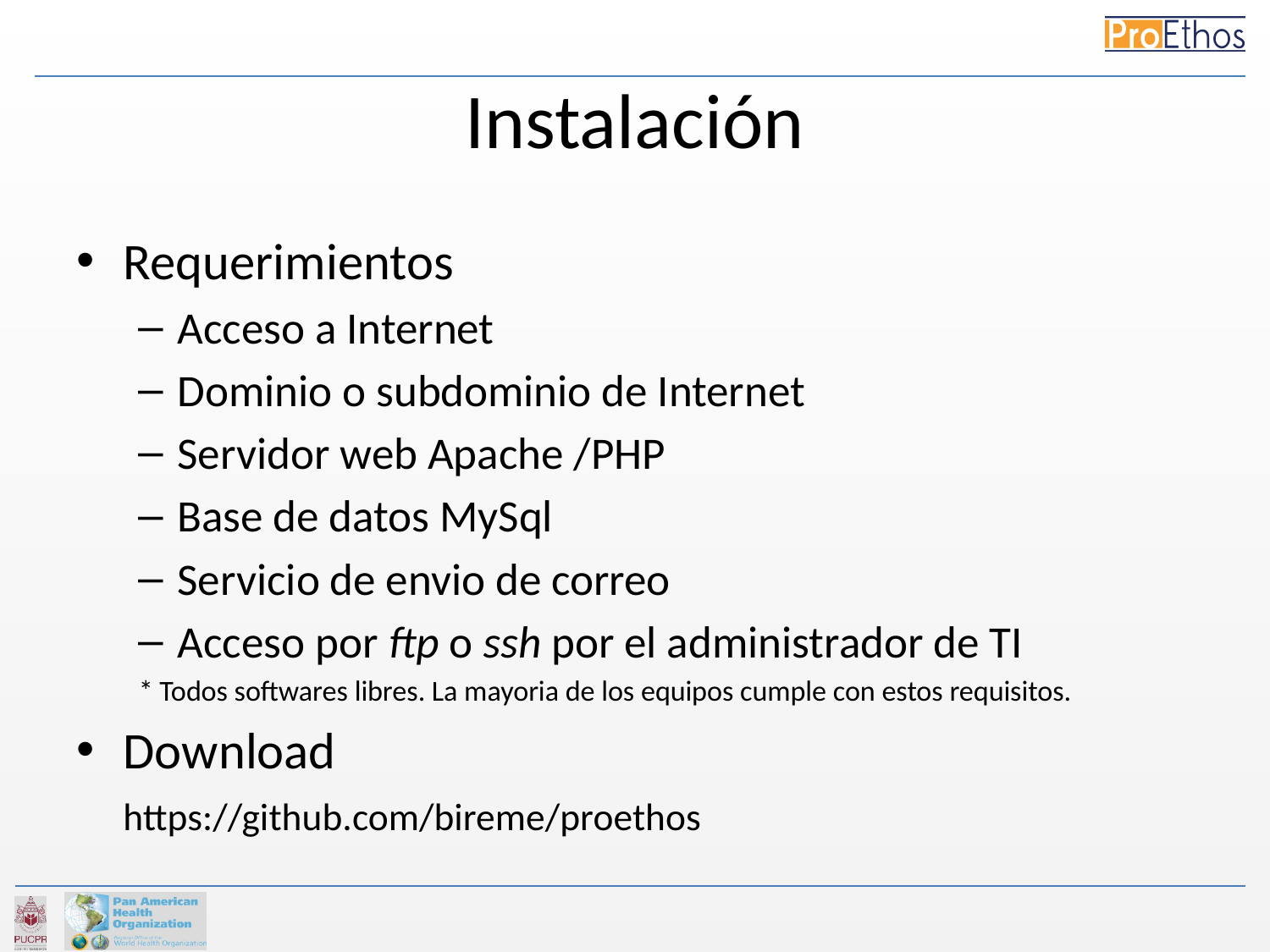

# Instalación
Requerimientos
Acceso a Internet
Dominio o subdominio de Internet
Servidor web Apache /PHP
Base de datos MySql
Servicio de envio de correo
Acceso por ftp o ssh por el administrador de TI
* Todos softwares libres. La mayoria de los equipos cumple con estos requisitos.
Download
	https://github.com/bireme/proethos